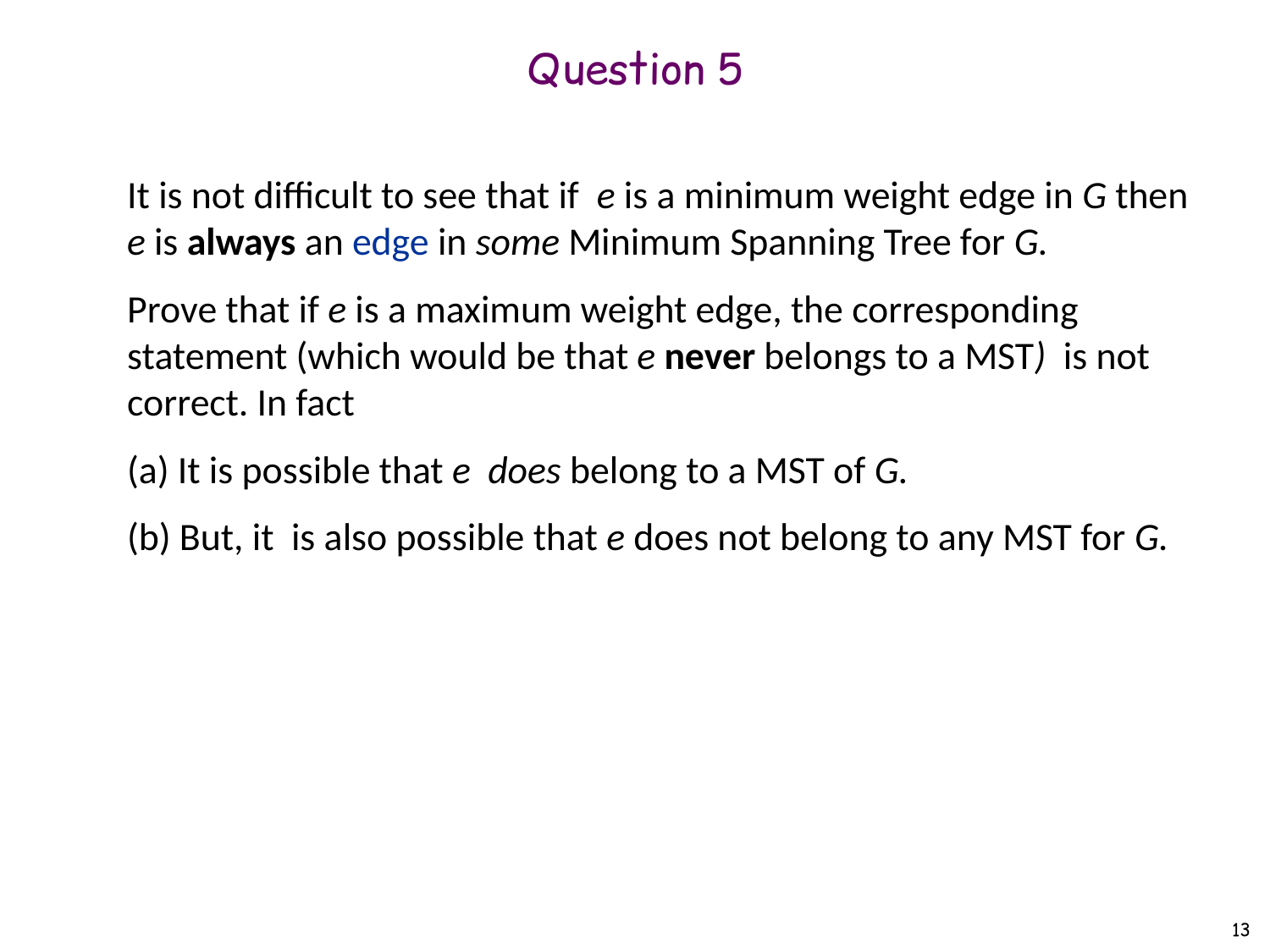

# Question 5
It is not difficult to see that if  e is a minimum weight edge in G then e is always an edge in some Minimum Spanning Tree for G.
Prove that if e is a maximum weight edge, the corresponding statement (which would be that e never belongs to a MST)  is not correct. In fact
(a) It is possible that e  does belong to a MST of G.
(b) But, it  is also possible that e does not belong to any MST for G.
13